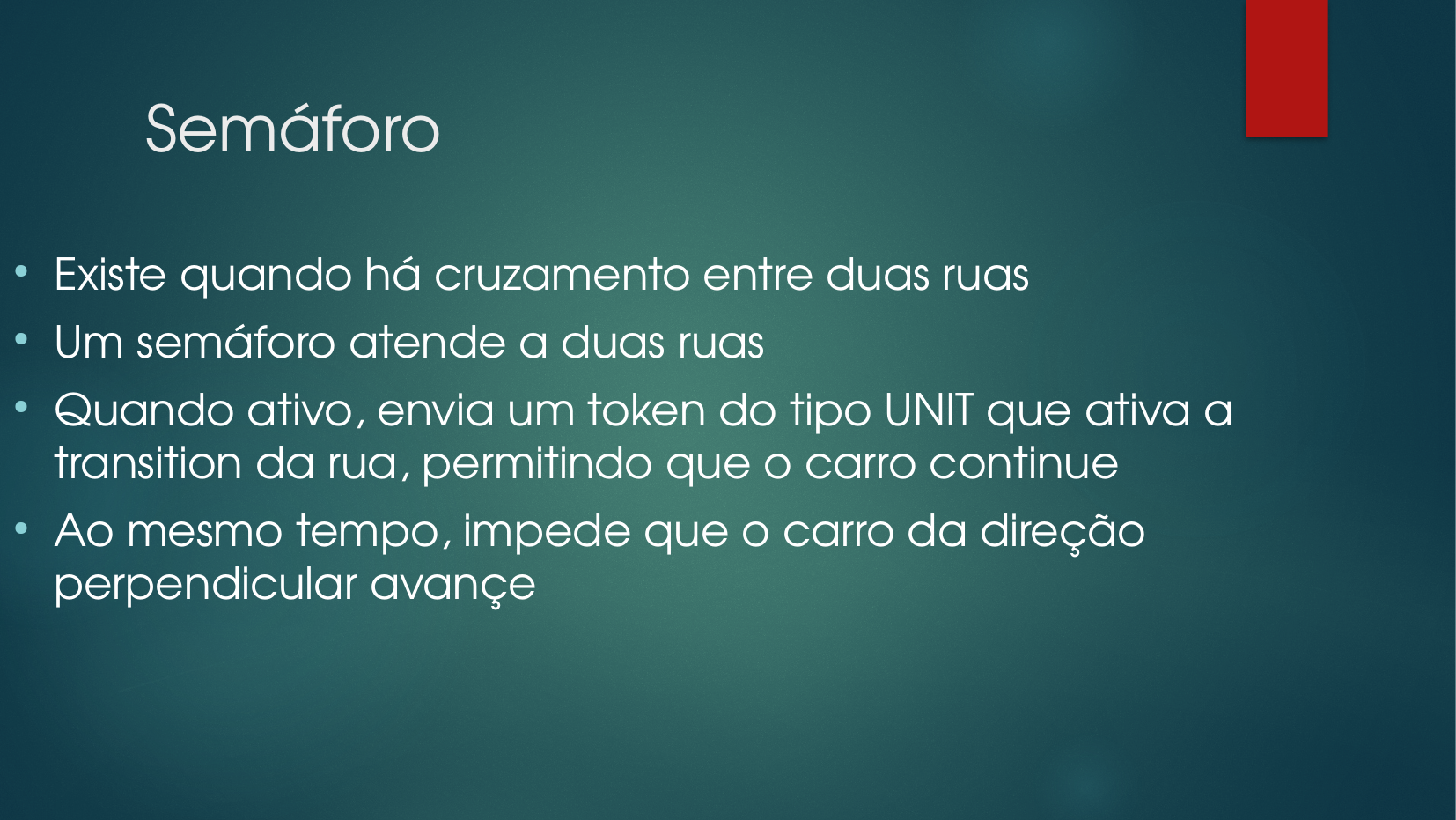

Semáforo
Existe quando há cruzamento entre duas ruas
Um semáforo atende a duas ruas
Quando ativo, envia um token do tipo UNIT que ativa a transition da rua, permitindo que o carro continue
Ao mesmo tempo, impede que o carro da direção perpendicular avançe